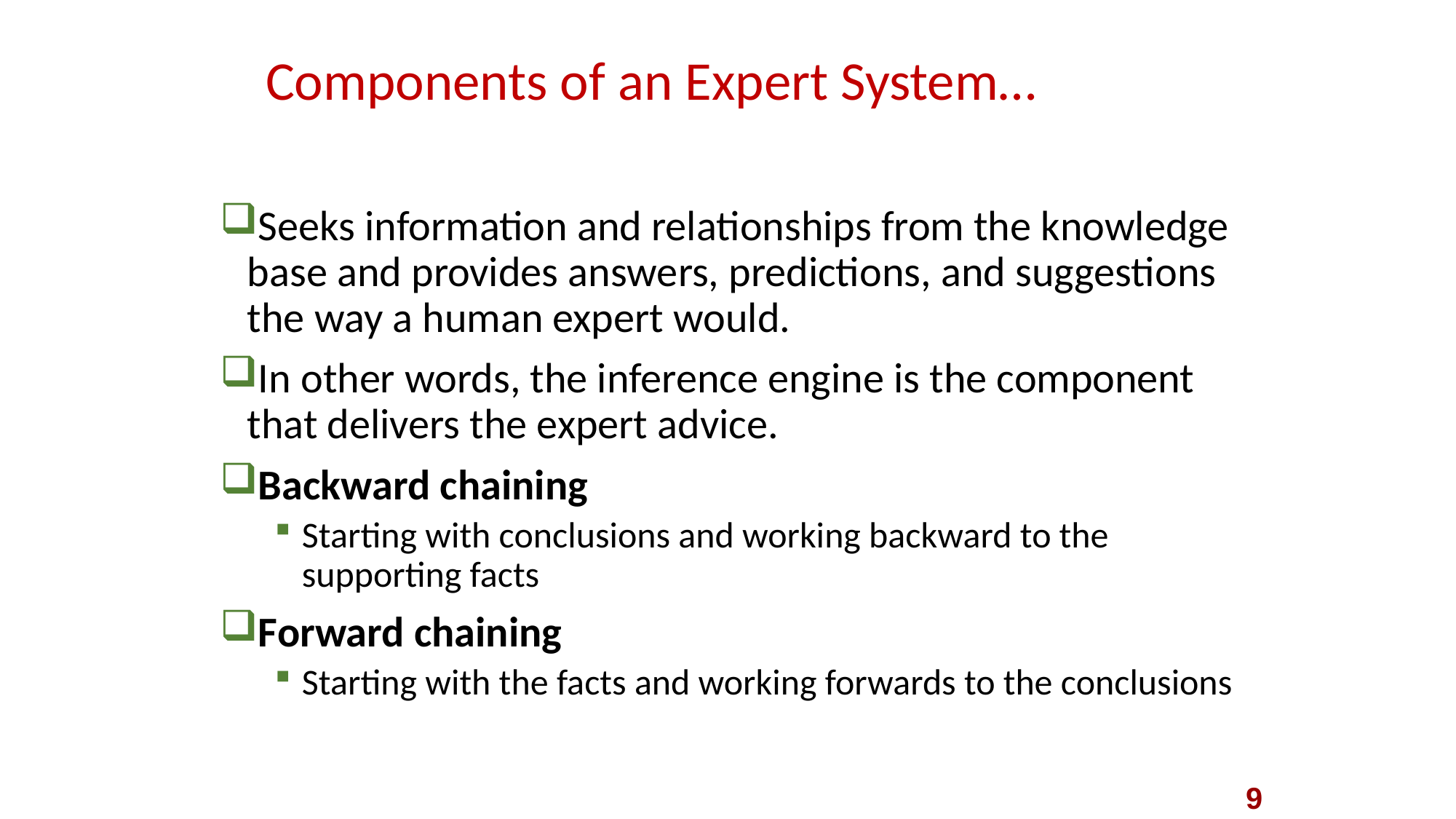

# Components of an Expert System…
Seeks information and relationships from the knowledge base and provides answers, predictions, and suggestions the way a human expert would.
In other words, the inference engine is the component that delivers the expert advice.
Backward chaining
Starting with conclusions and working backward to the supporting facts
Forward chaining
Starting with the facts and working forwards to the conclusions
9